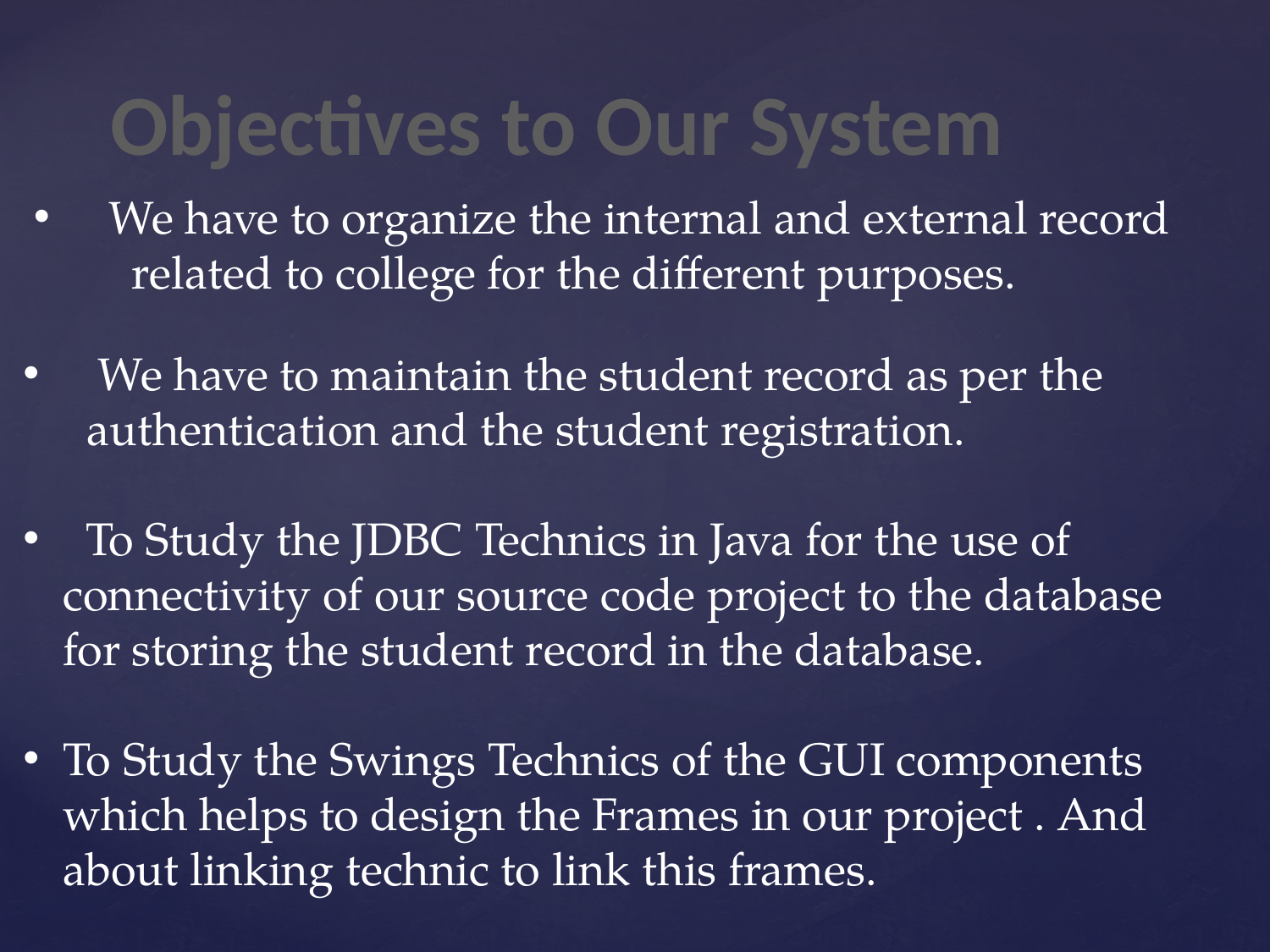

Objectives to Our System

# We have to organize the internal and external record    related to college for the different purposes.
 We have to maintain the student record as per the   authentication and the student registration.

  To Study the JDBC Technics in Java for the use of    connectivity of our source code project to the database for storing the student record in the database.

To Study the Swings Technics of the GUI components which helps to design the Frames in our project . And about linking technic to link this frames.